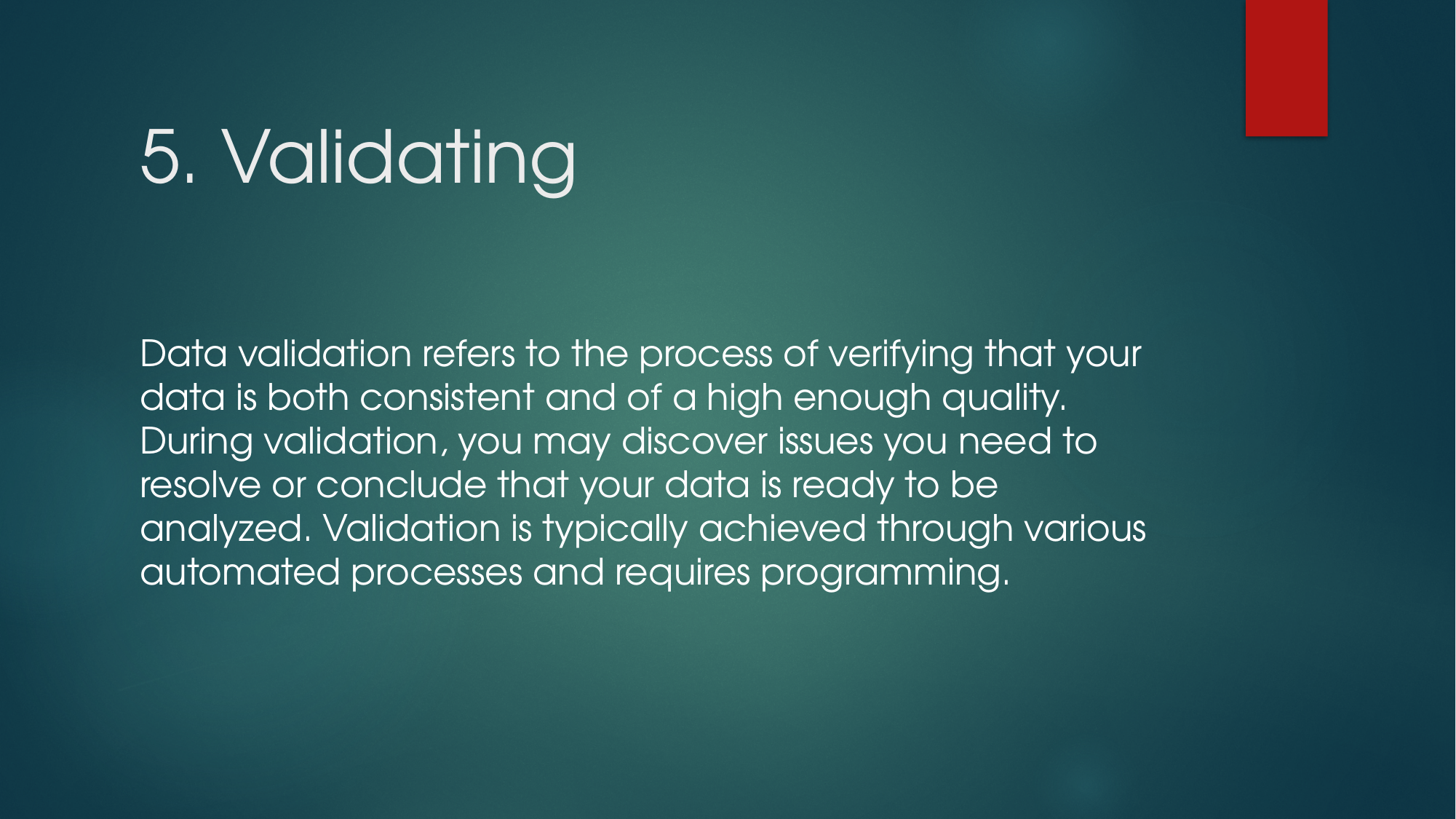

# 5. Validating
Data validation refers to the process of verifying that your data is both consistent and of a high enough quality. During validation, you may discover issues you need to resolve or conclude that your data is ready to be analyzed. Validation is typically achieved through various automated processes and requires programming.